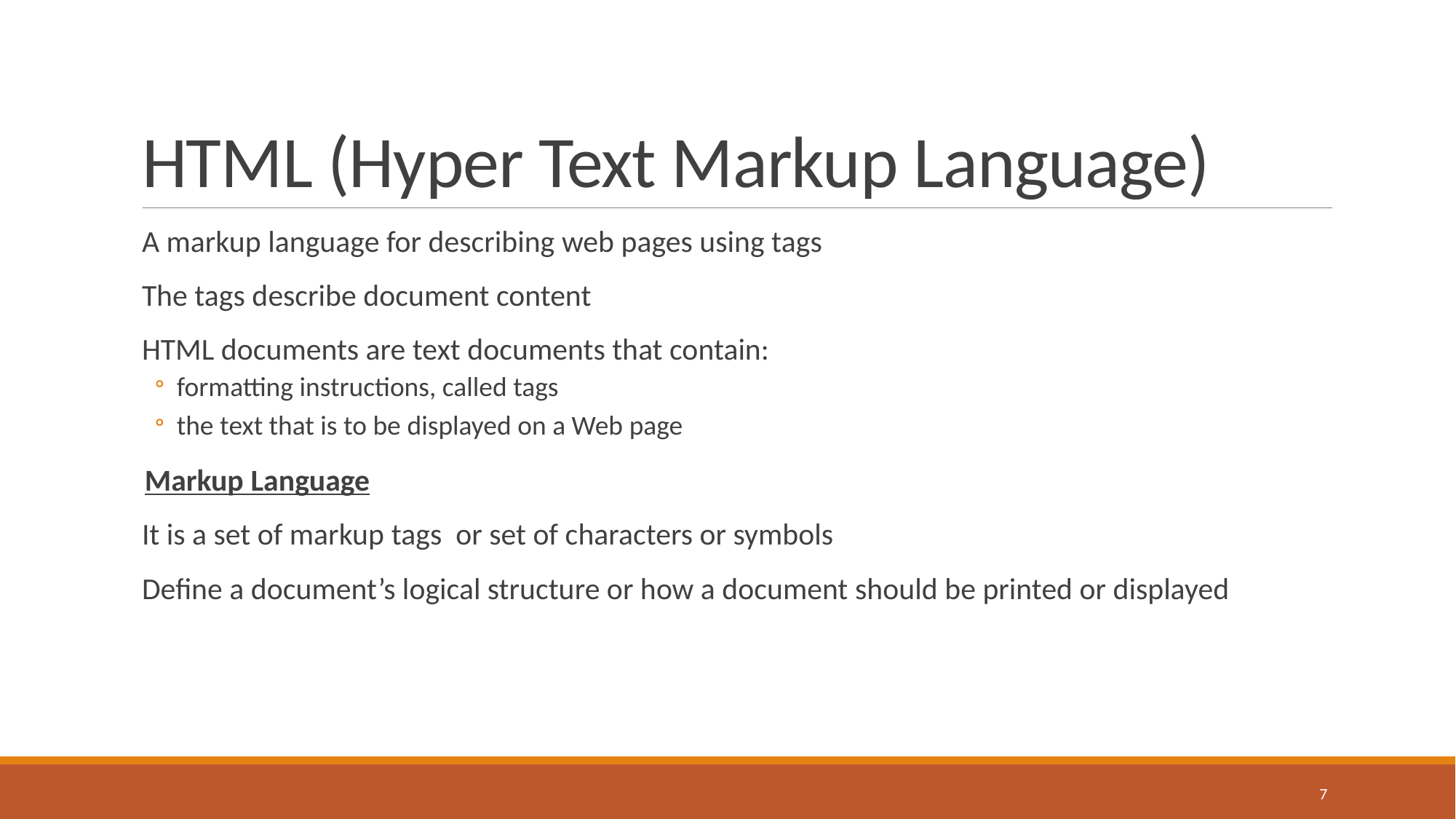

# HTML (Hyper Text Markup Language)
A markup language for describing web pages using tags
The tags describe document content
HTML documents are text documents that contain:
formatting instructions, called tags
the text that is to be displayed on a Web page
  Markup Language
It is a set of markup tags  or set of characters or symbols
Define a document’s logical structure or how a document should be printed or displayed
7